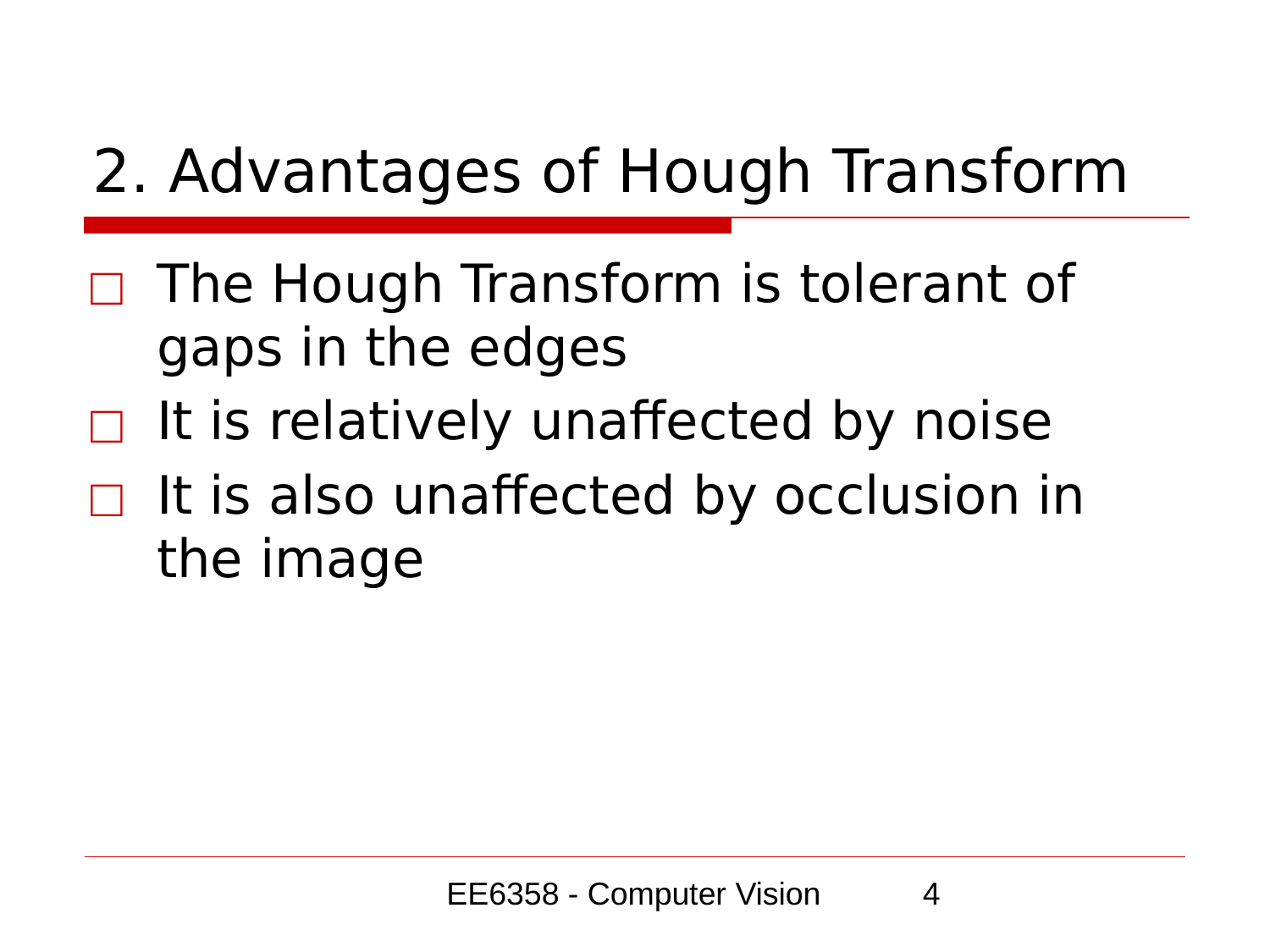

# 2. Advantages of Hough Transform
The Hough Transform is tolerant of gaps in the edges
It is relatively unaffected by noise
It is also unaffected by occlusion in the image

EE6358 - Computer Vision
4